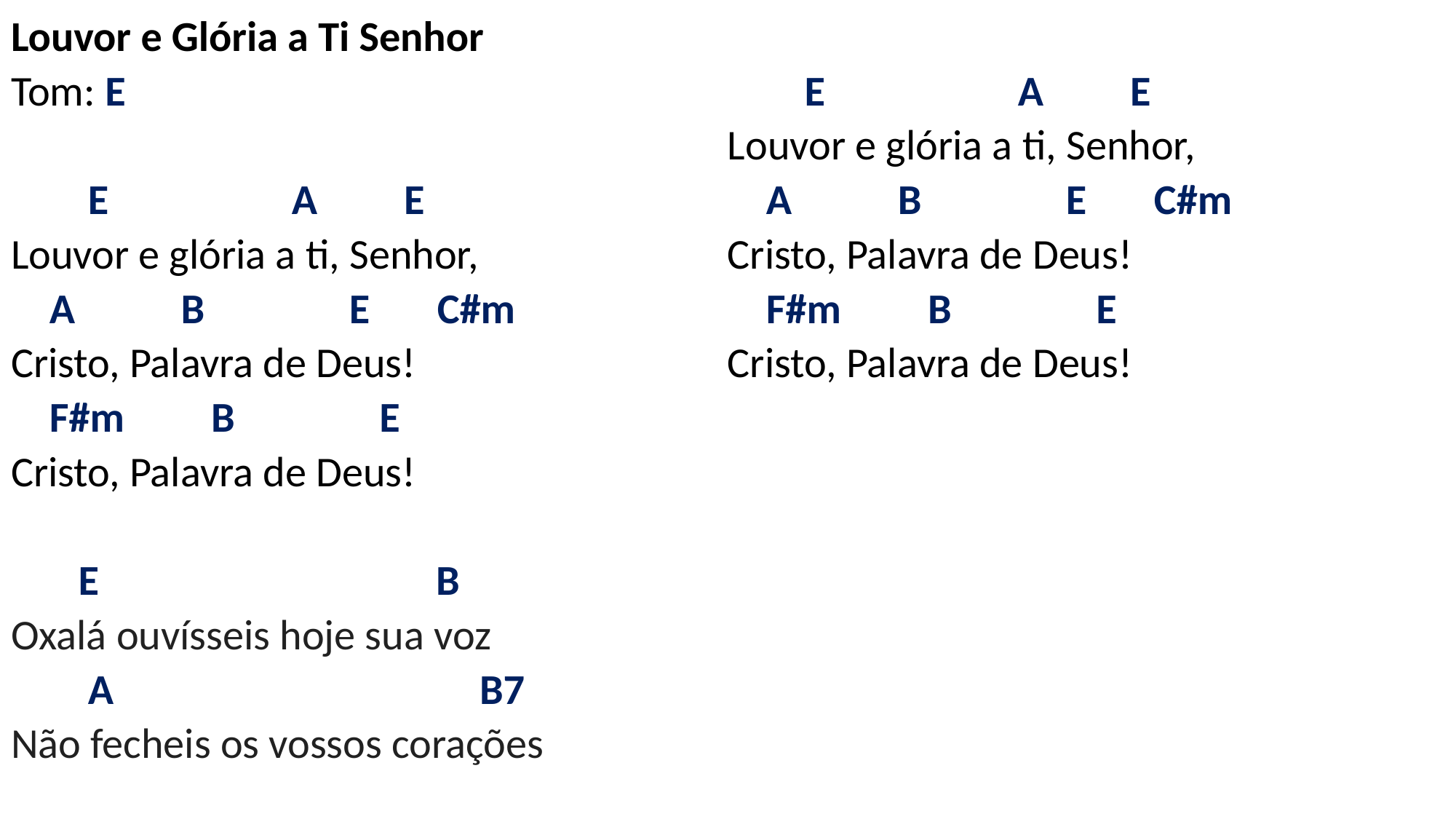

# Louvor e Glória a Ti Senhor Tom: E   E                   A         E Louvor e glória a ti, Senhor, A           B               E       C#m Cristo, Palavra de Deus! F#m         B               E Cristo, Palavra de Deus!   E                                   B Oxalá ouvísseis hoje sua voz A                                      B7 Não fecheis os vossos corações   E                    A         E Louvor e glória a ti, Senhor, A           B               E       C#m Cristo, Palavra de Deus! F#m         B               E Cristo, Palavra de Deus!